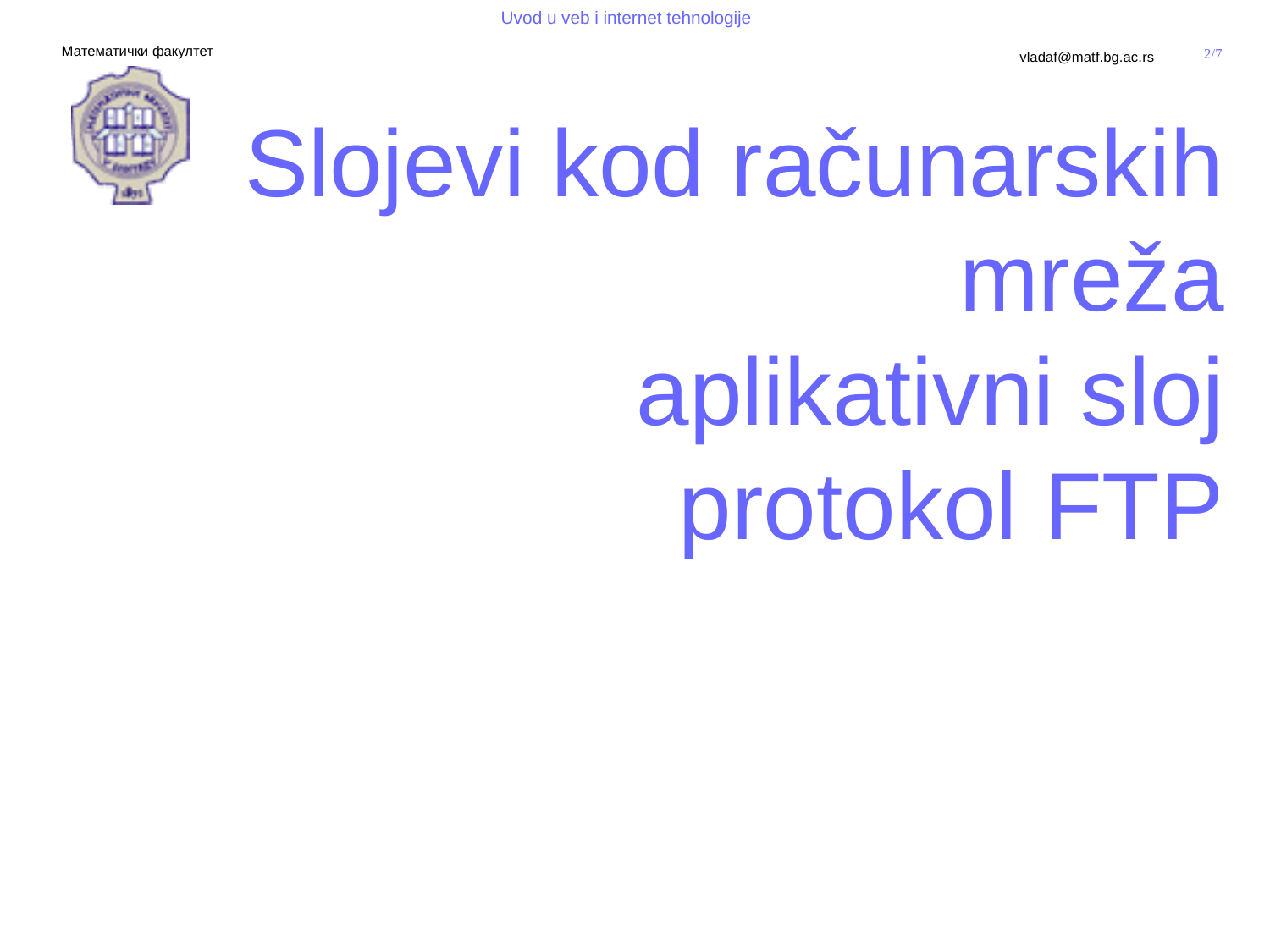

# Slojevi kod računarskih mreža aplikativni sloj protokol FTP